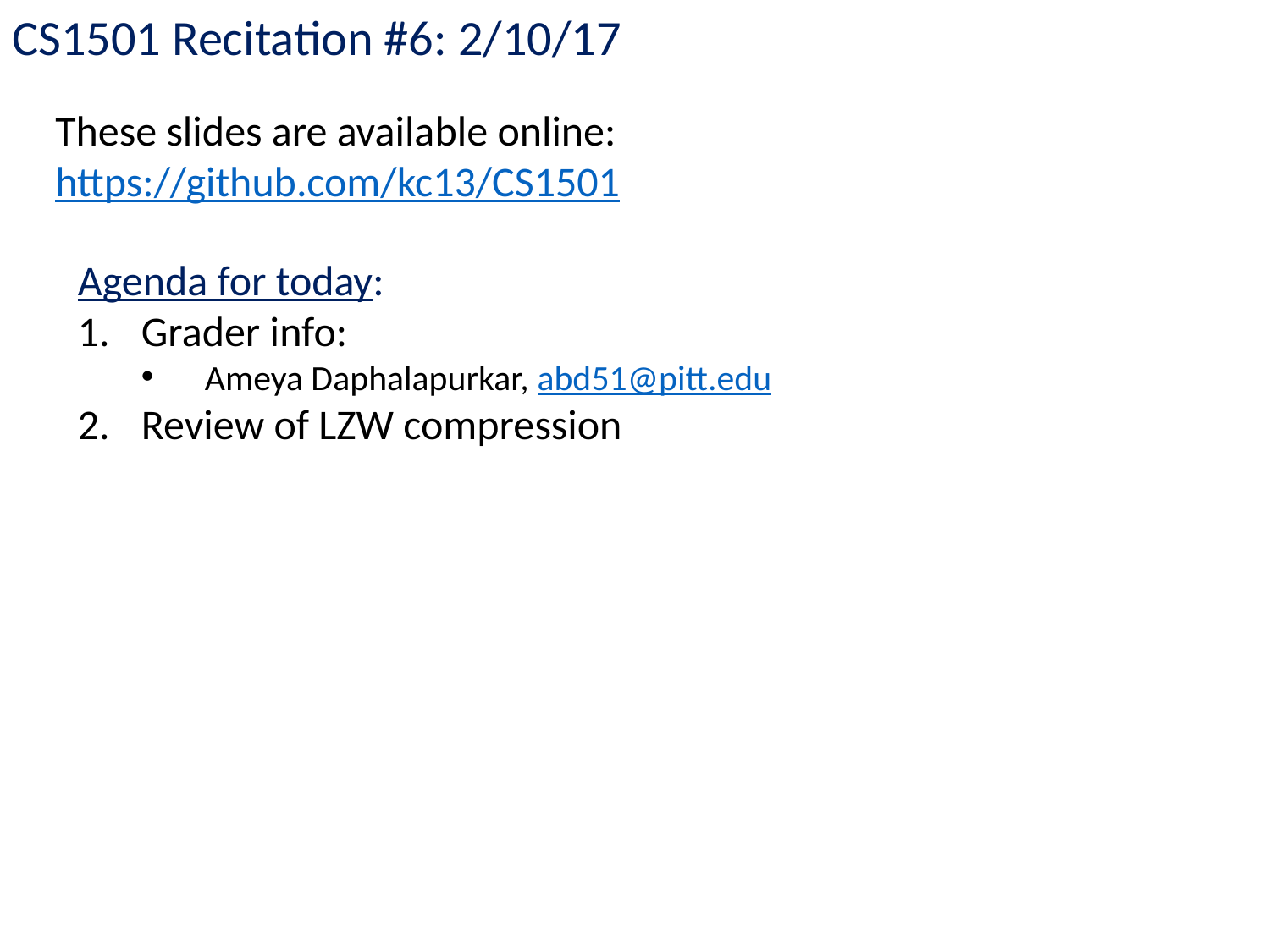

CS1501 Recitation #6: 2/10/17
These slides are available online:
https://github.com/kc13/CS1501
Agenda for today:
Grader info:
Ameya Daphalapurkar, abd51@pitt.edu
Review of LZW compression